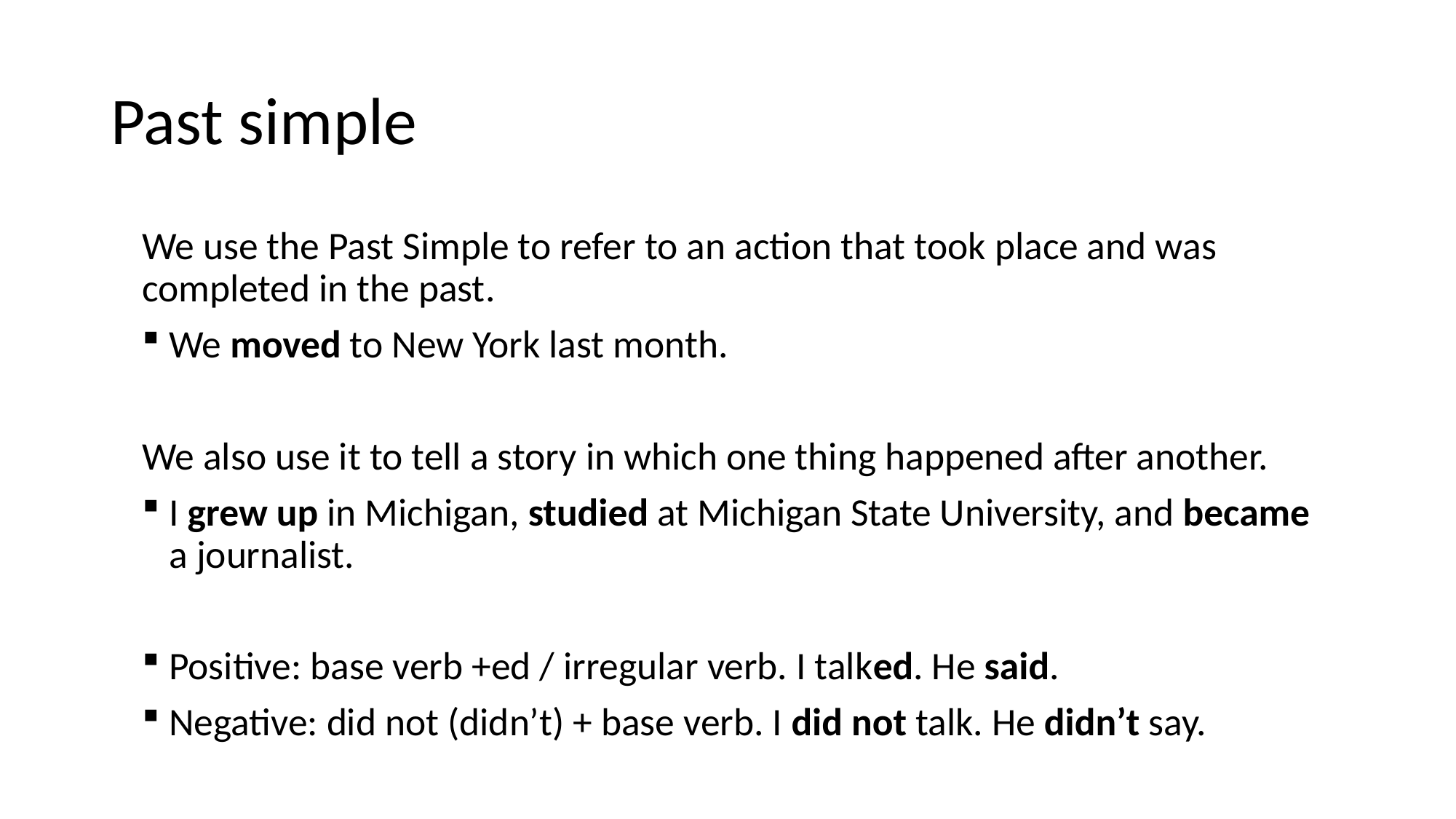

# Past simple
We use the Past Simple to refer to an action that took place and was completed in the past.
We moved to New York last month.

We also use it to tell a story in which one thing happened after another.
I grew up in Michigan, studied at Michigan State University, and became a journalist.

Positive: base verb +ed / irregular verb. I talked. He said.
Negative: did not (didn’t) + base verb. I did not talk. He didn’t say.